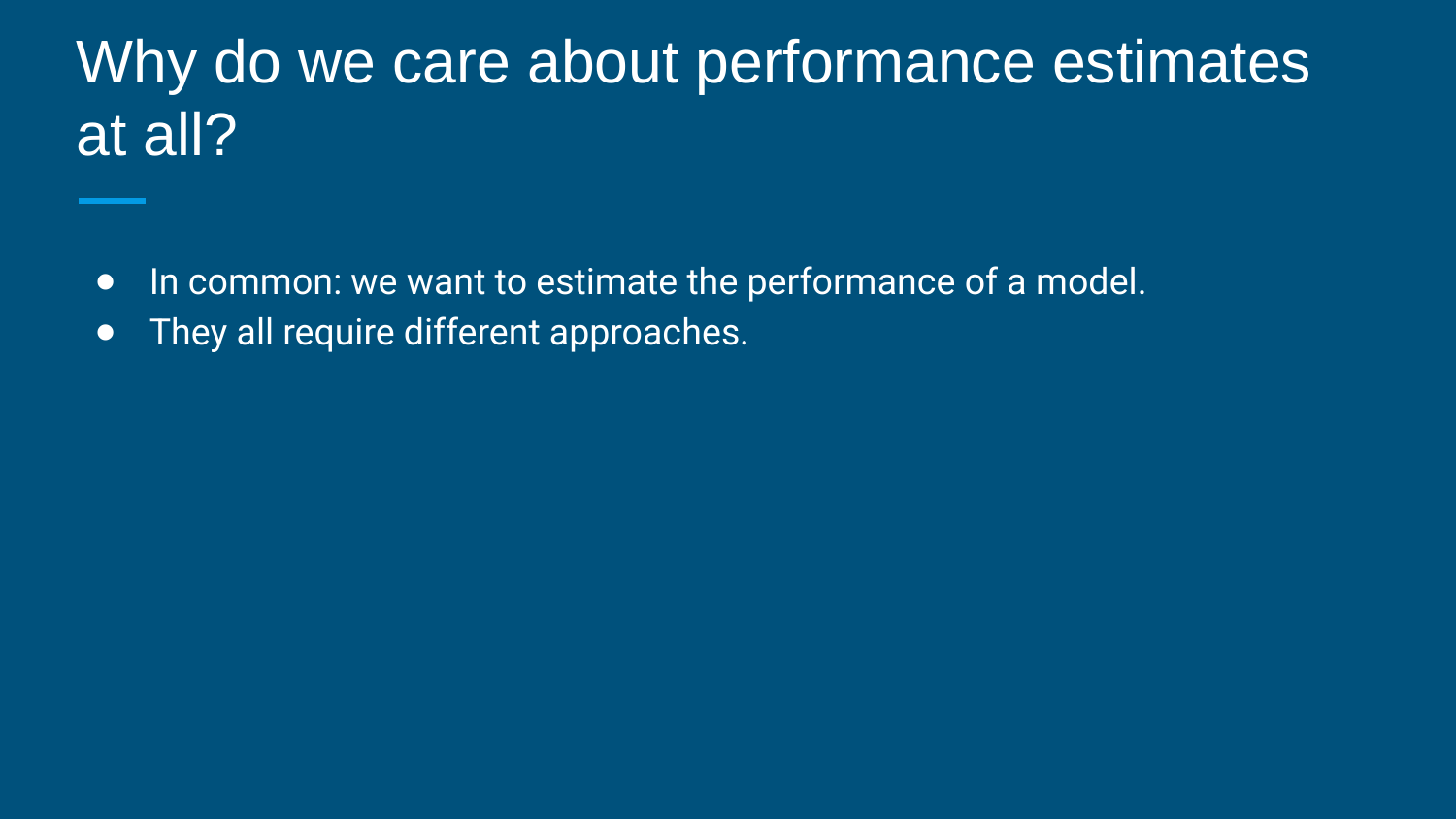

# Why do we care about performance estimates at all?
In common: we want to estimate the performance of a model.
They all require different approaches.